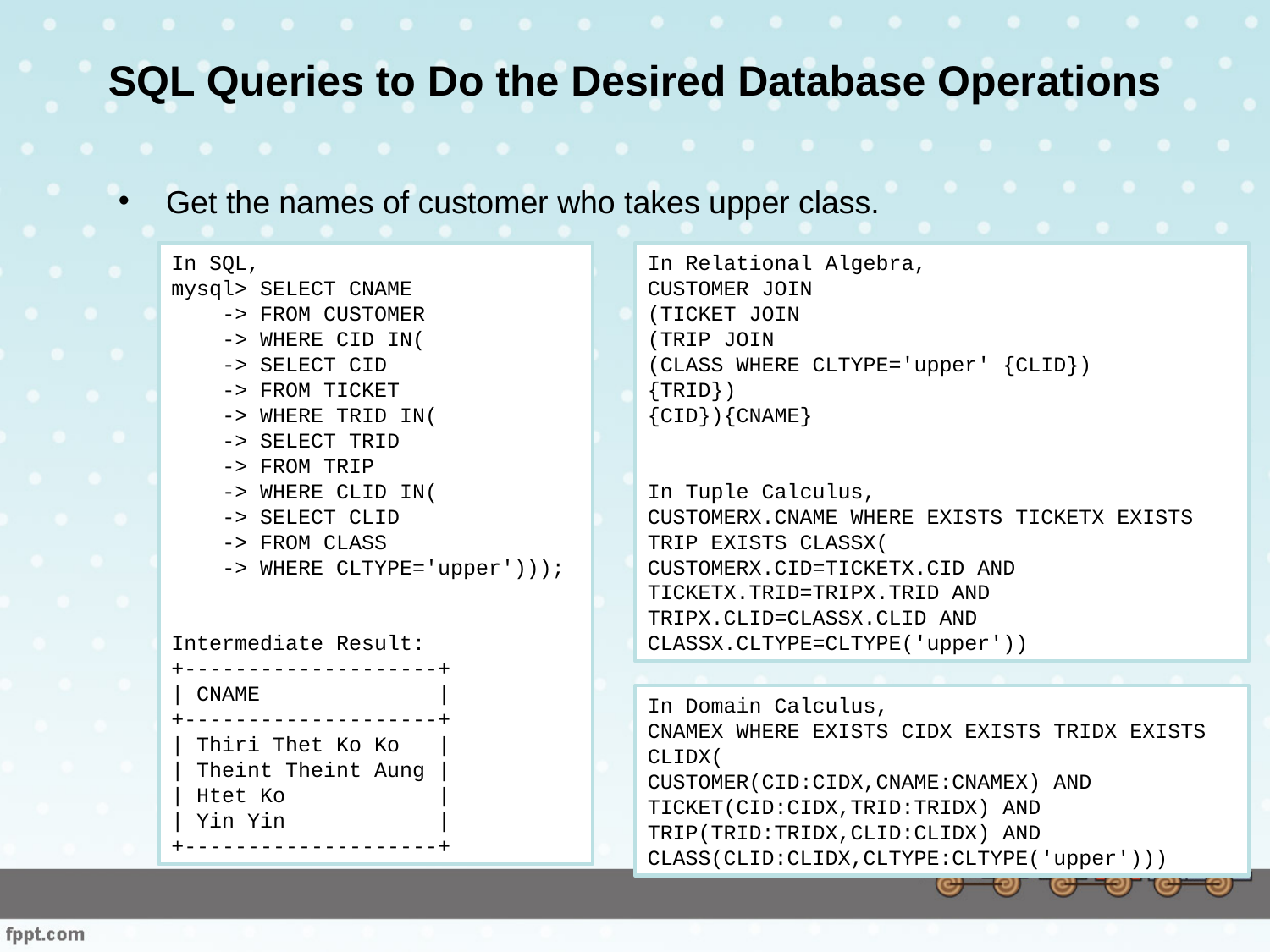

# SQL Queries to Do the Desired Database Operations
Get the names of customer who takes upper class.
In SQL,
mysql> SELECT CNAME
    -> FROM CUSTOMER
    -> WHERE CID IN(
    -> SELECT CID
    -> FROM TICKET
    -> WHERE TRID IN(
    -> SELECT TRID
    -> FROM TRIP
    -> WHERE CLID IN(
    -> SELECT CLID
    -> FROM CLASS
    -> WHERE CLTYPE='upper')));

Intermediate Result:
+--------------------+
| CNAME              |
+--------------------+
| Thiri Thet Ko Ko   |
| Theint Theint Aung |
| Htet Ko            |
| Yin Yin            |
+--------------------+
In Relational Algebra,
CUSTOMER JOIN
(TICKET JOIN
(TRIP JOIN
(CLASS WHERE CLTYPE='upper' {CLID})
{TRID})
{CID}){CNAME}

In Tuple Calculus,
CUSTOMERX.CNAME WHERE EXISTS TICKETX EXISTS TRIP EXISTS CLASSX(
CUSTOMERX.CID=TICKETX.CID AND
TICKETX.TRID=TRIPX.TRID AND
TRIPX.CLID=CLASSX.CLID AND
CLASSX.CLTYPE=CLTYPE('upper'))
In Domain Calculus,
CNAMEX WHERE EXISTS CIDX EXISTS TRIDX EXISTS CLIDX(
CUSTOMER(CID:CIDX,CNAME:CNAMEX) AND
TICKET(CID:CIDX,TRID:TRIDX) AND
TRIP(TRID:TRIDX,CLID:CLIDX) AND
CLASS(CLID:CLIDX,CLTYPE:CLTYPE('upper')))